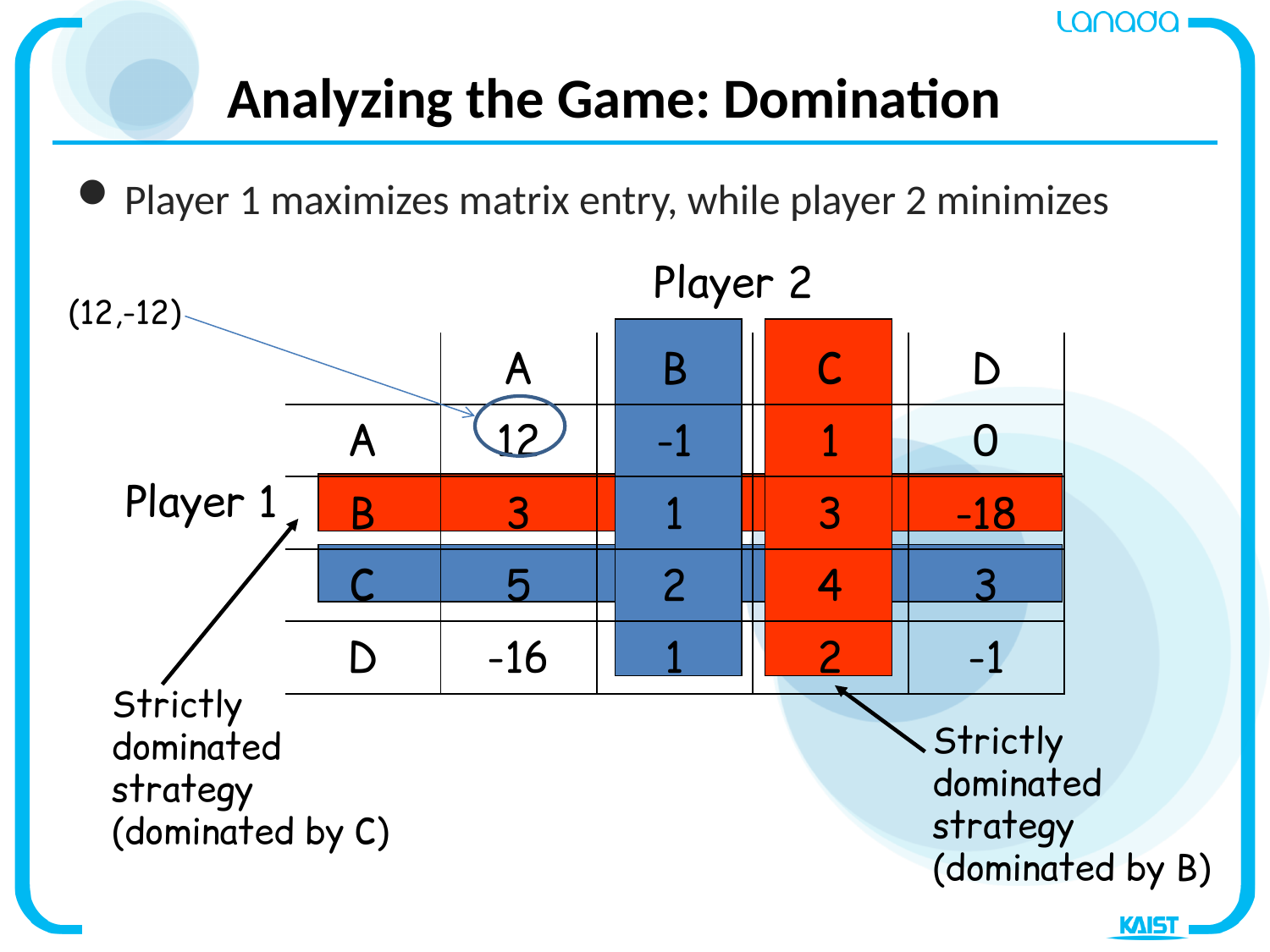

# Analyzing the Game: Domination
Player 1 maximizes matrix entry, while player 2 minimizes
Player 2
(12,-12)

|  | A | B | C | D |
| --- | --- | --- | --- | --- |
| A | 12 | -1 | 1 | 0 |
| B | 3 | 1 | 3 | -18 |
| C | 5 | 2 | 4 | 3 |
| D | -16 | 1 | 2 | -1 |
Player 1

Strictly
dominated
strategy
(dominated by C)

Strictly
dominated
strategy
(dominated by B)